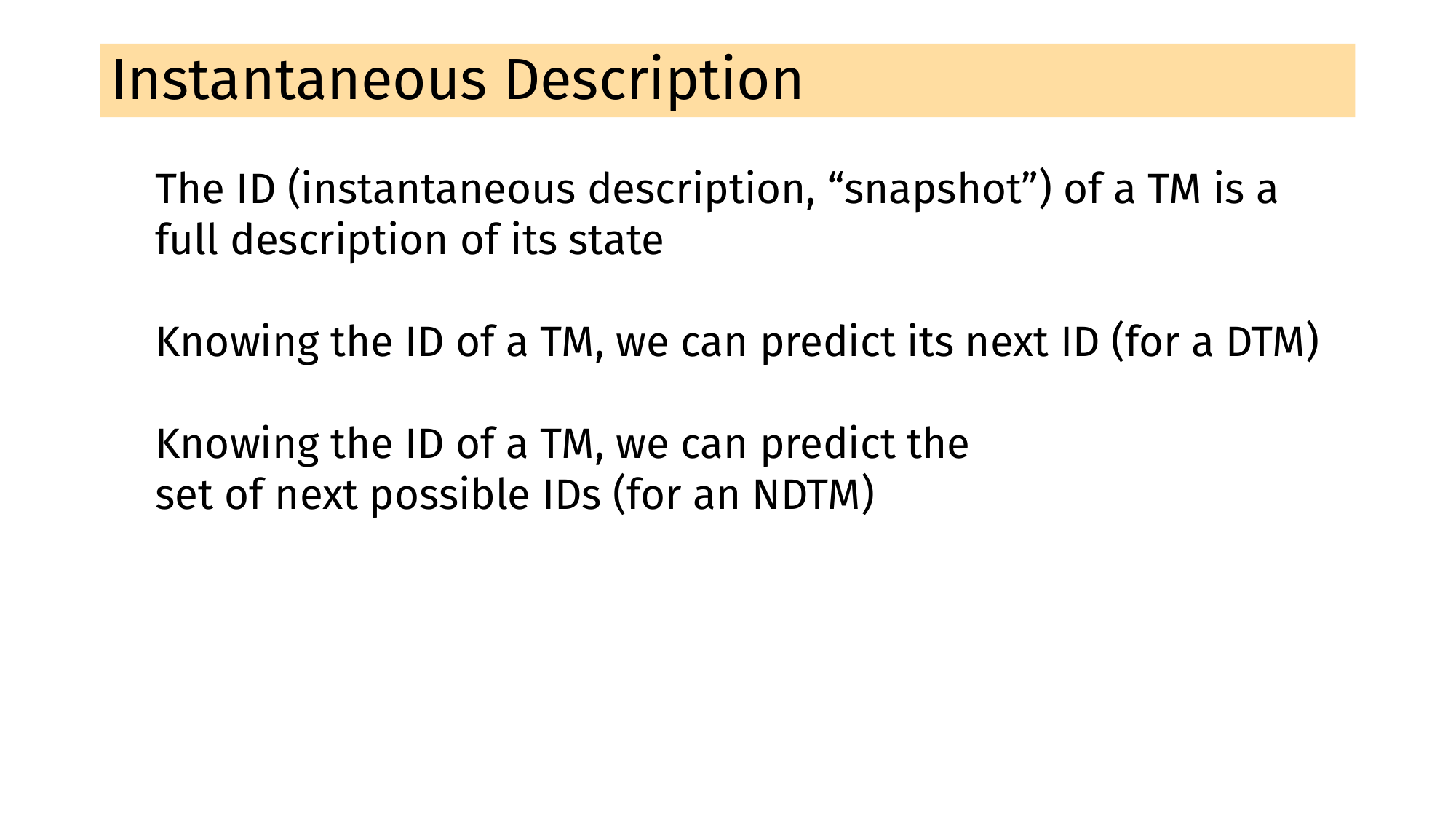

# Instantaneous Description
The ID (instantaneous description, “snapshot”) of a TM is a
full description of its state

Knowing the ID of a TM, we can predict its next ID (for a DTM)

Knowing the ID of a TM, we can predict the
set of next possible IDs (for an NDTM)